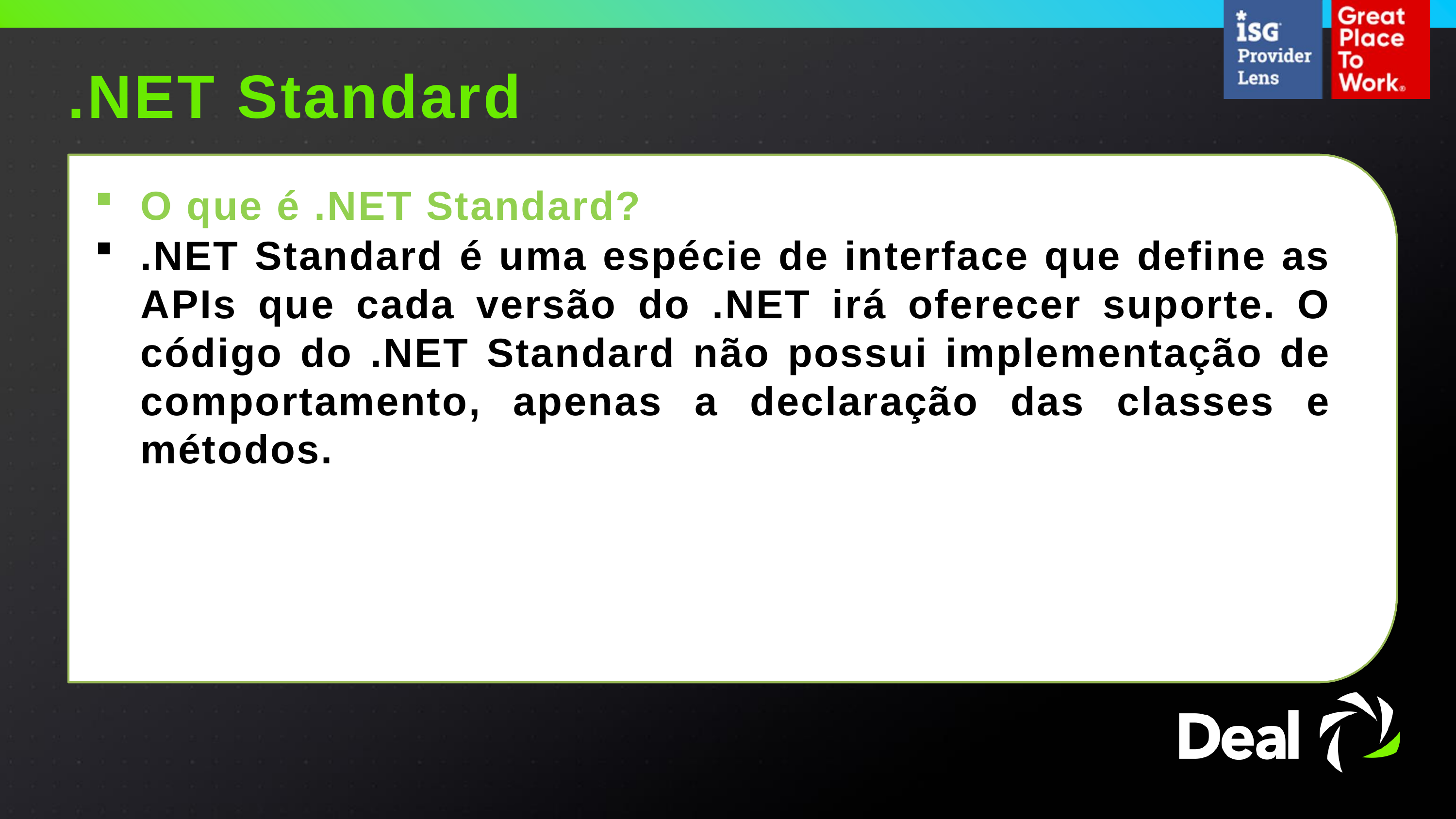

.NET Standard

O que é .NET Standard?
.NET Standard é uma espécie de interface que define as APIs que cada versão do .NET irá oferecer suporte. O código do .NET Standard não possui implementação de comportamento, apenas a declaração das classes e métodos.